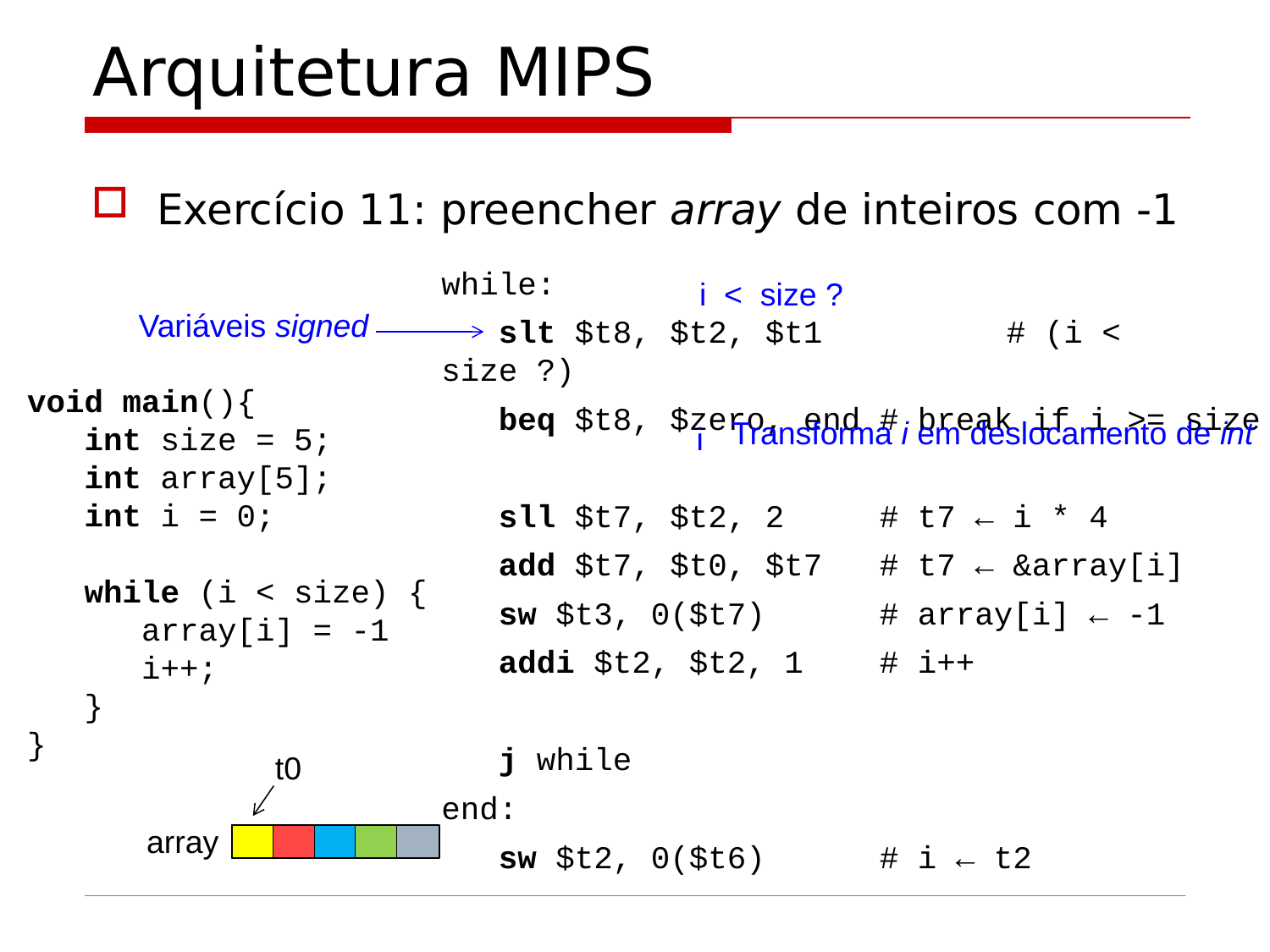

# Arquitetura MIPS
Exercício 11: preencher array de inteiros com -1
while:
   slt $t8, $t2, $t1	   # (i < size ?)
   beq $t8, $zero, end # break if i >= size

   sll $t7, $t2, 2     # t7 ← i * 4
   add $t7, $t0, $t7   # t7 ← &array[i]
   sw $t3, 0($t7)      # array[i] ← -1
   addi $t2, $t2, 1	   # i++

   j while
end:
   sw $t2, 0($t6)      # i ← t2
i  <  size ?
Variáveis signed
void main(){
   int size = 5;
   int array[5];
   int i = 0;

   while (i < size) {
      array[i] = -1
      i++;
   }
}
Transforma i em deslocamento de int
i
t0
array